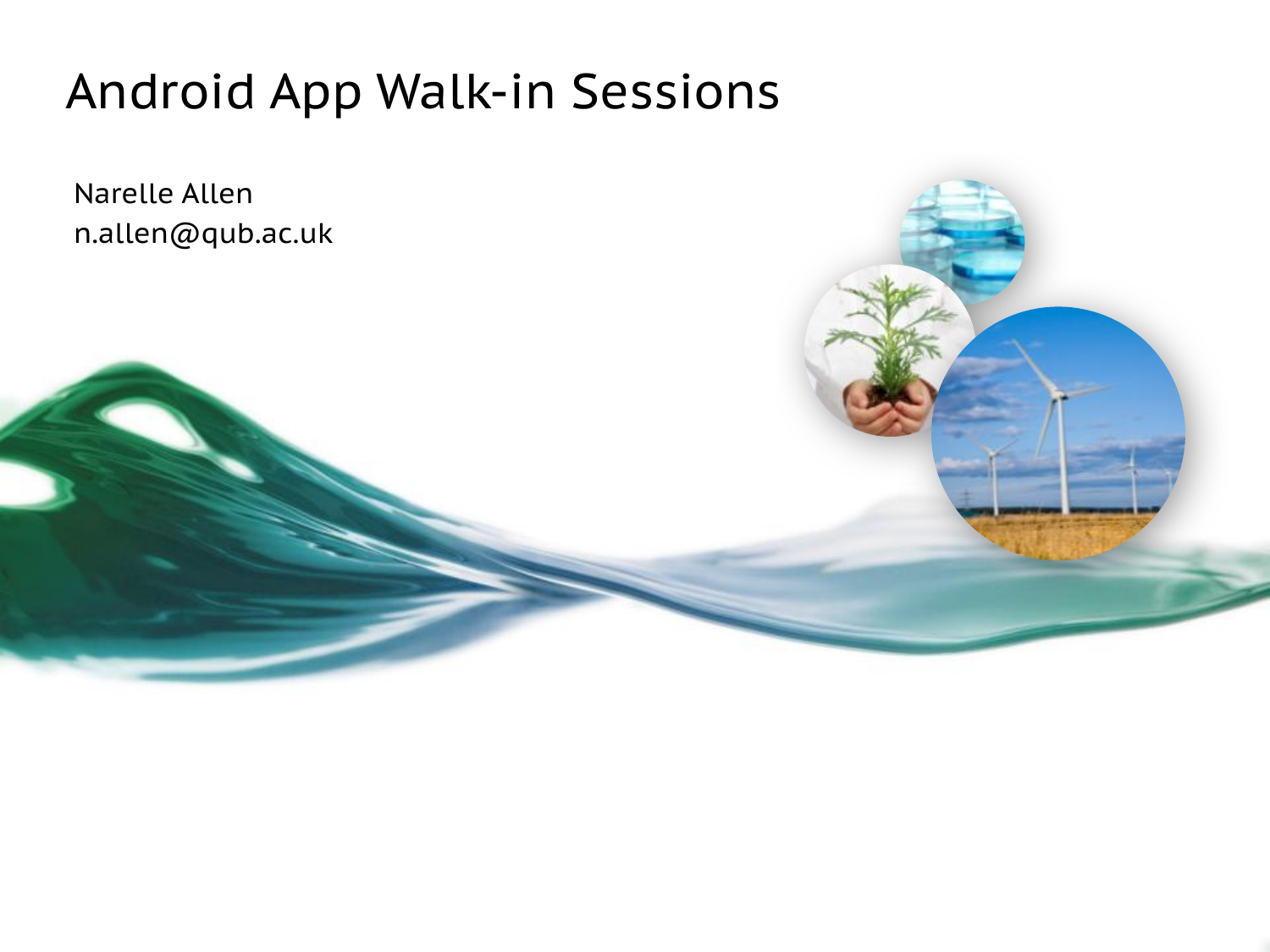

# Android App Walk-in Sessions
Narelle Allen
n.allen@qub.ac.uk